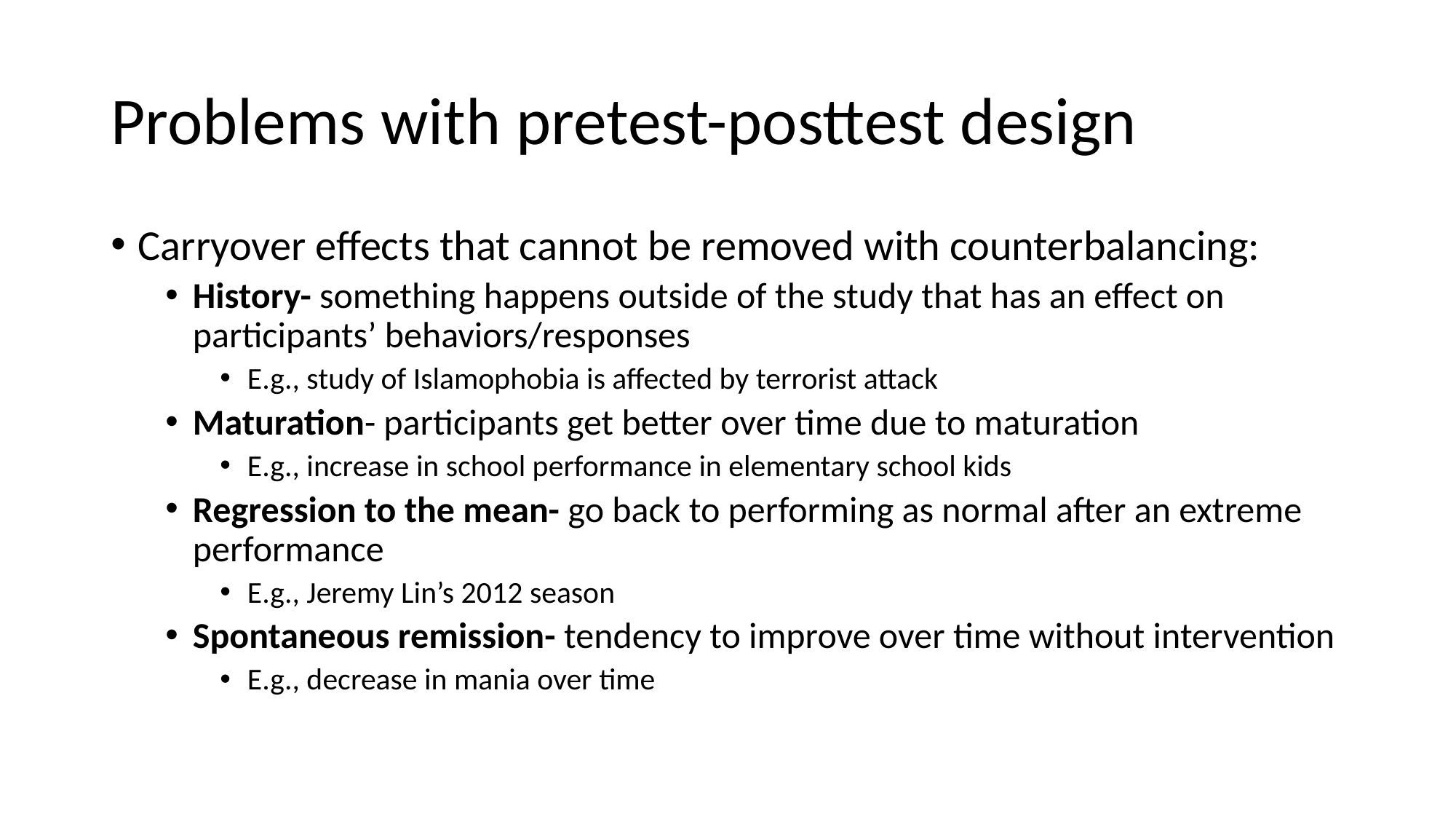

# Problems with pretest-posttest design
Carryover effects that cannot be removed with counterbalancing:
History- something happens outside of the study that has an effect on participants’ behaviors/responses
E.g., study of Islamophobia is affected by terrorist attack
Maturation- participants get better over time due to maturation
E.g., increase in school performance in elementary school kids
Regression to the mean- go back to performing as normal after an extreme performance
E.g., Jeremy Lin’s 2012 season
Spontaneous remission- tendency to improve over time without intervention
E.g., decrease in mania over time